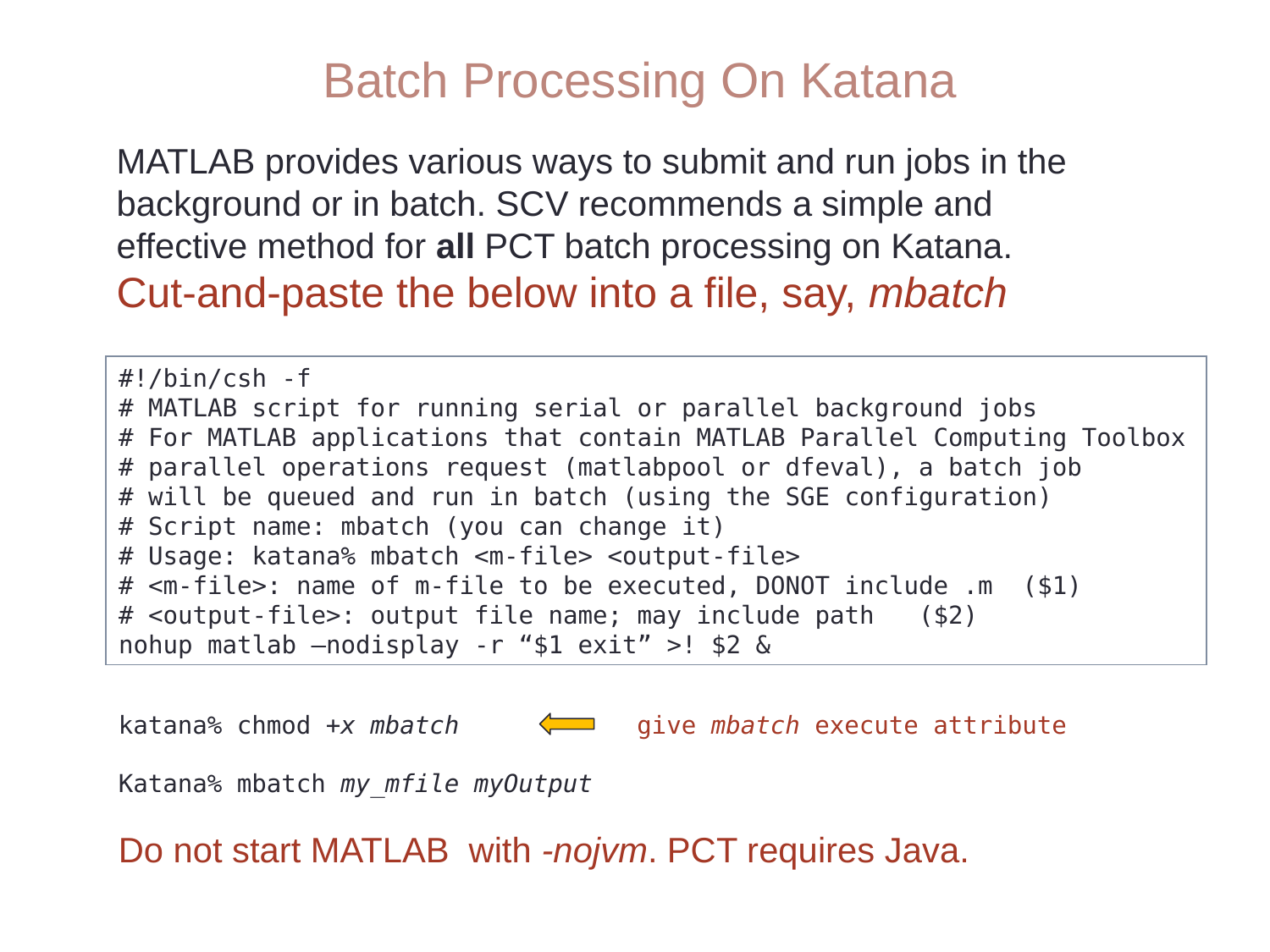

Batch Processing On Katana

MATLAB provides various ways to submit and run jobs in the
background or in batch. SCV recommends a simple and
effective method for all PCT batch processing on Katana.
Cut-and-paste the below into a file, say, mbatch
#!/bin/csh -f
# MATLAB script for running serial or parallel background jobs
# For MATLAB applications that contain MATLAB Parallel Computing Toolbox
# parallel operations request (matlabpool or dfeval), a batch job
# will be queued and run in batch (using the SGE configuration)
# Script name: mbatch (you can change it)
# Usage: katana% mbatch <m-file> <output-file>
# <m-file>: name of m-file to be executed, DONOT include .m  ($1)
# <output-file>: output file name; may include path   ($2)
nohup matlab –nodisplay -r “$1 exit” >! $2 &
katana% chmod +x mbatch            give mbatch execute attribute

Katana% mbatch my_mfile myOutput

Do not start MATLAB  with -nojvm. PCT requires Java.

Spring  2012
37